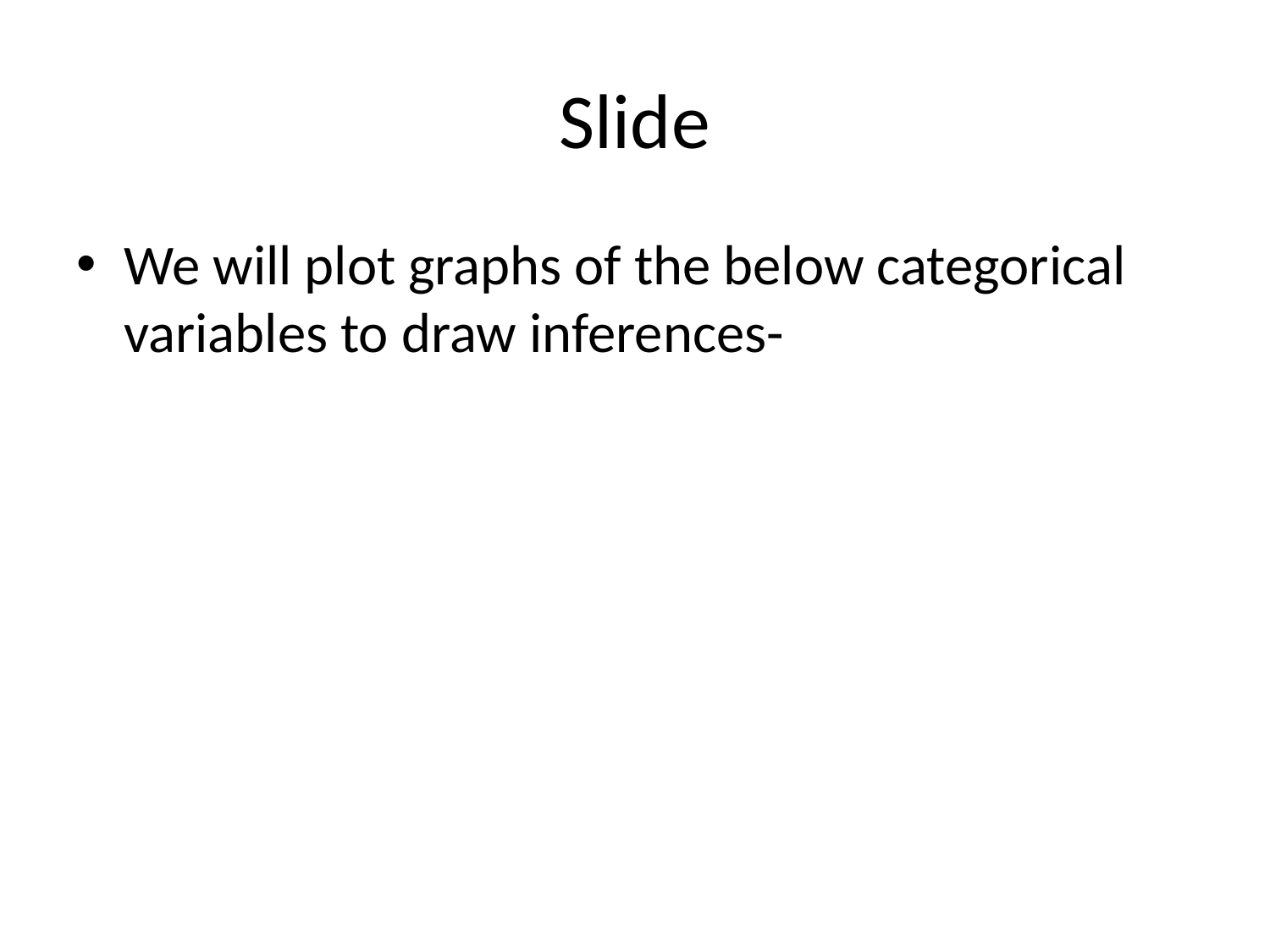

# Slide
We will plot graphs of the below categorical variables to draw inferences-